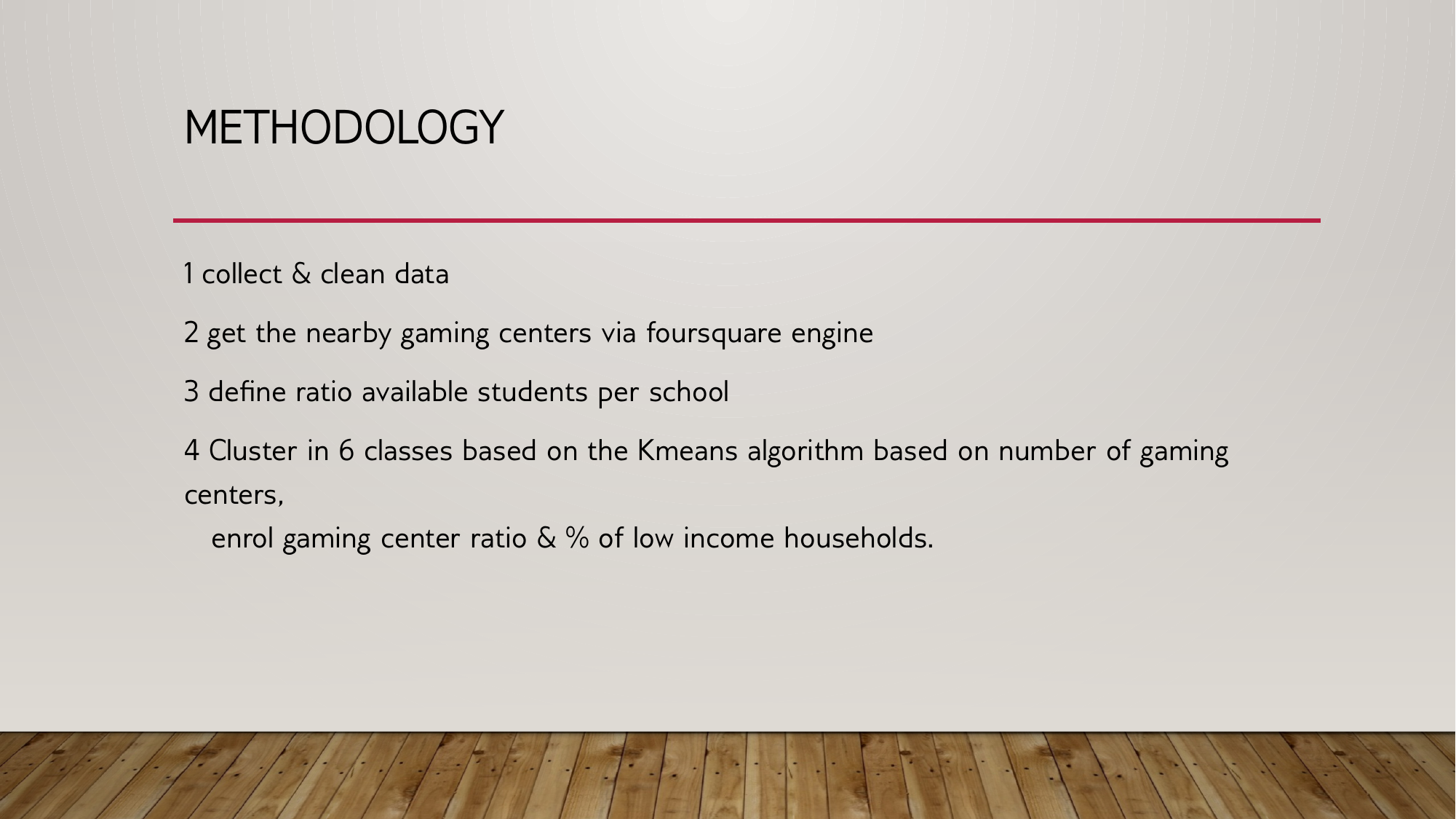

# METHODOLOGY
1 collect & clean data
2 get the nearby gaming centers via foursquare engine
3 define ratio available students per school
4 Cluster in 6 classes based on the Kmeans algorithm based on number of gaming centers,
   enrol gaming center ratio & % of low income households.